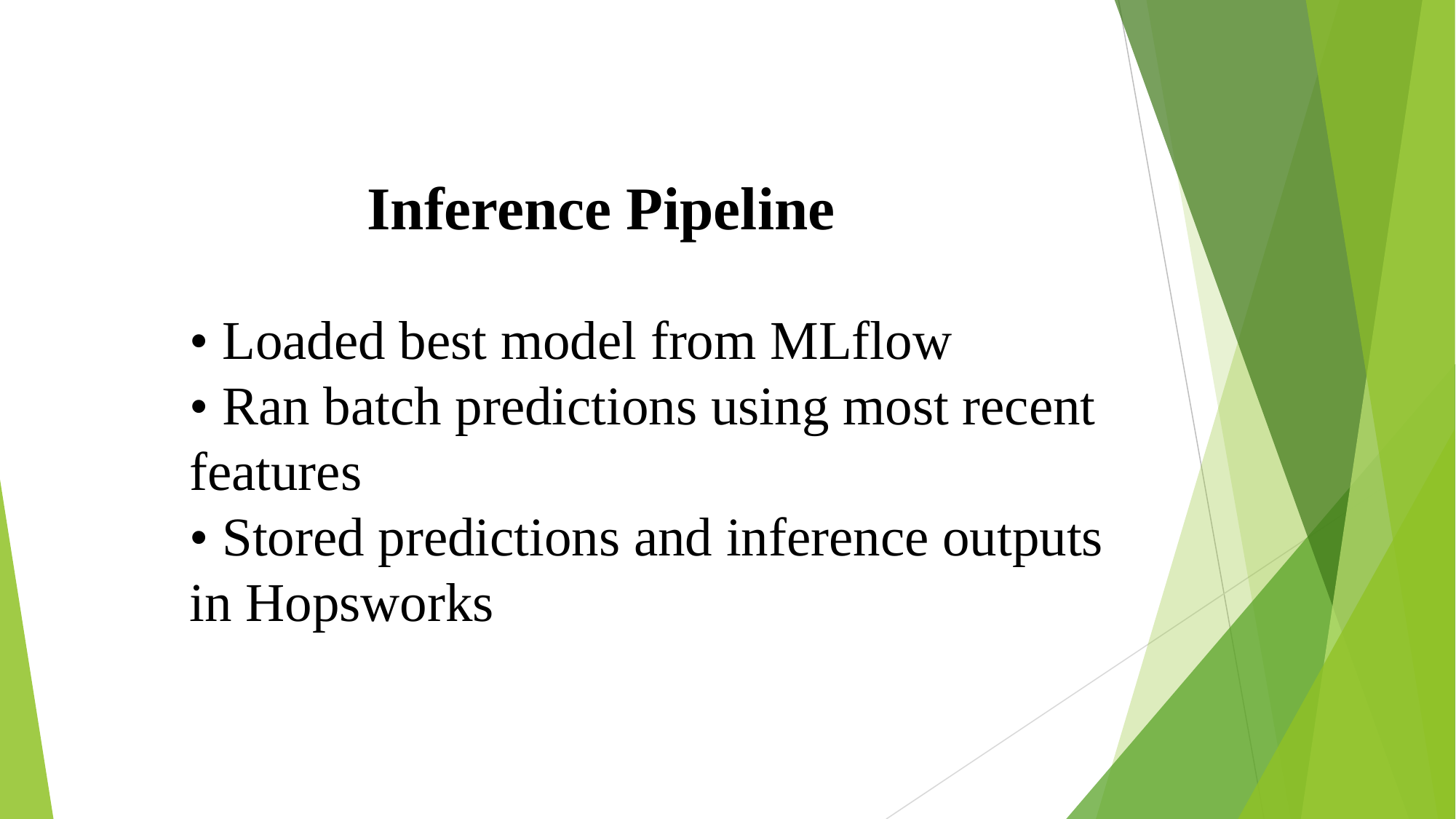

Inference Pipeline
• Loaded best model from MLflow
• Ran batch predictions using most recent features
• Stored predictions and inference outputs in Hopsworks